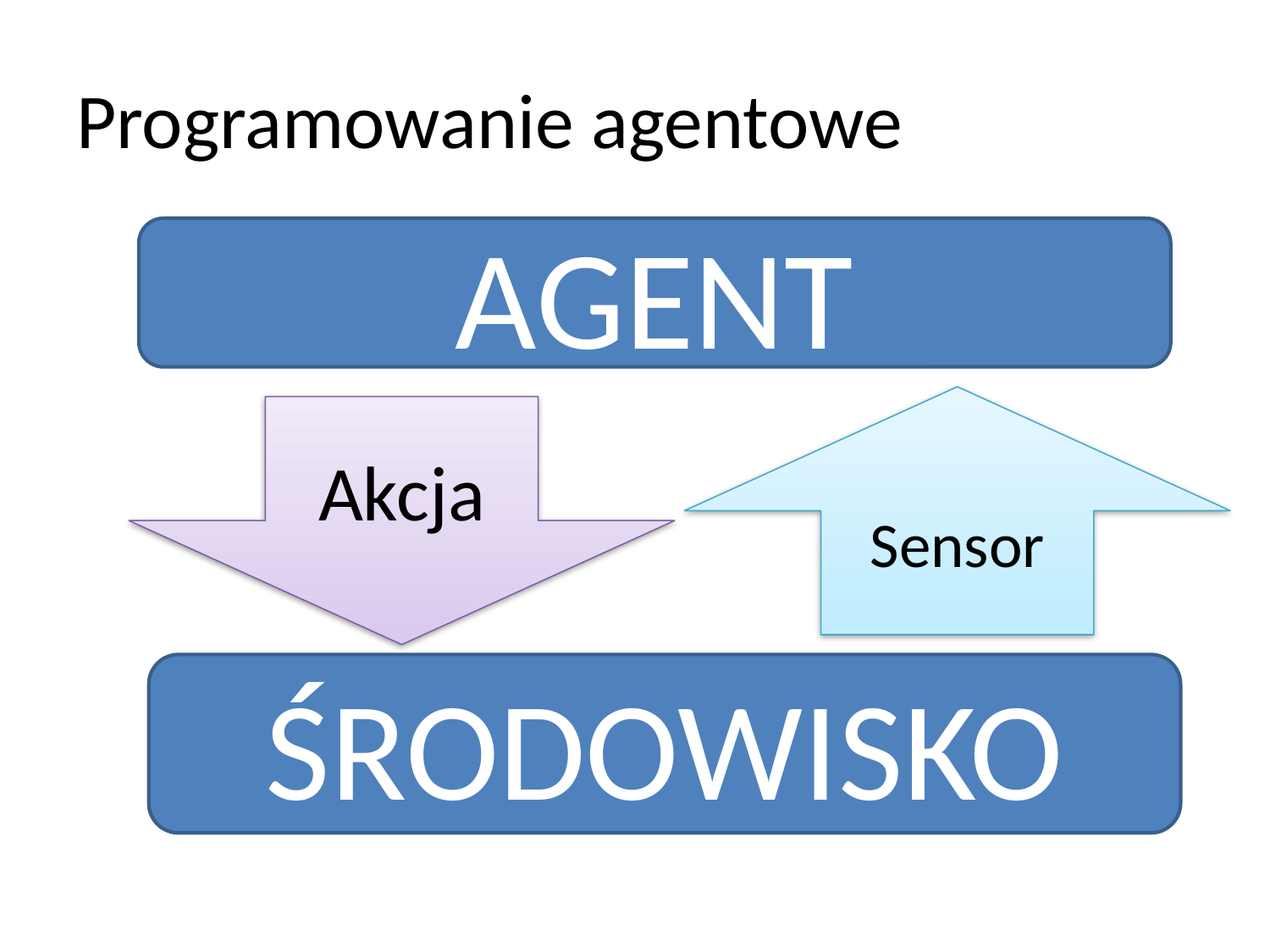

# Programowanie agentowe
AGENT

Sensor
Akcja
ŚRODOWISKO